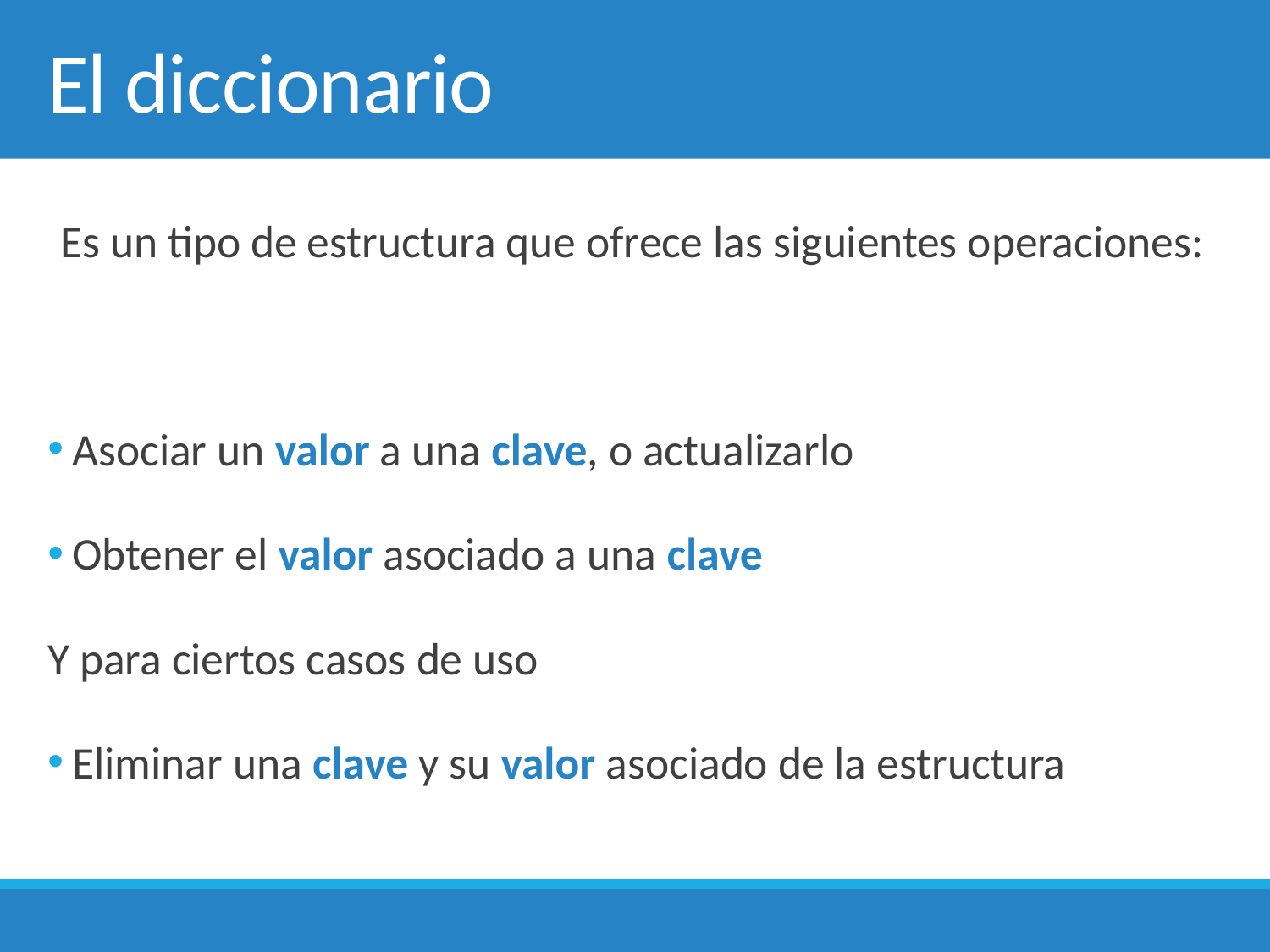

# El diccionario
Es un tipo de estructura que ofrece las siguientes operaciones:

 Asociar un valor a una clave, o actualizarlo
 Obtener el valor asociado a una clave
Y para ciertos casos de uso
 Eliminar una clave y su valor asociado de la estructura